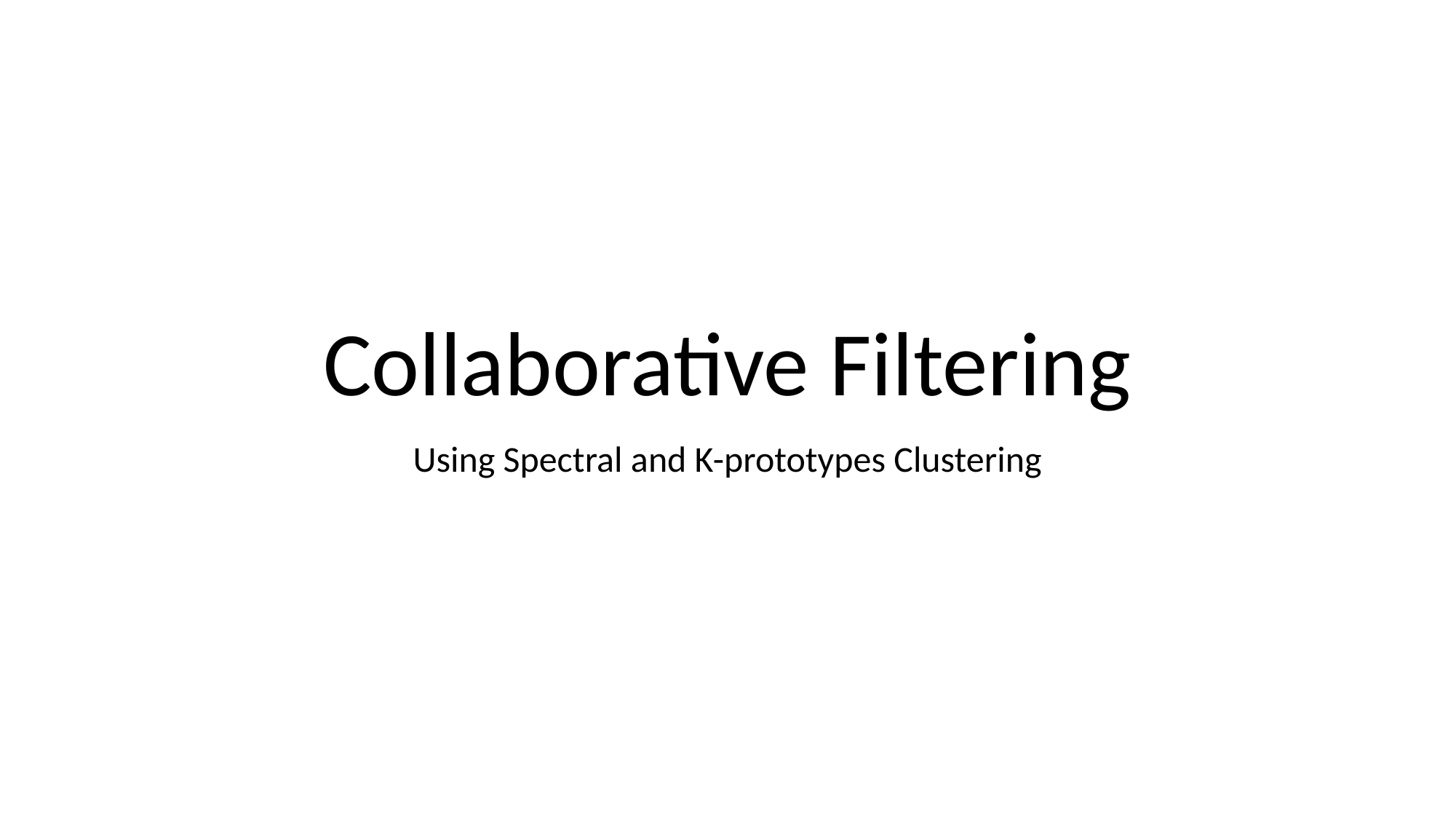

Collaborative Filtering
Using Spectral and K-prototypes Clustering